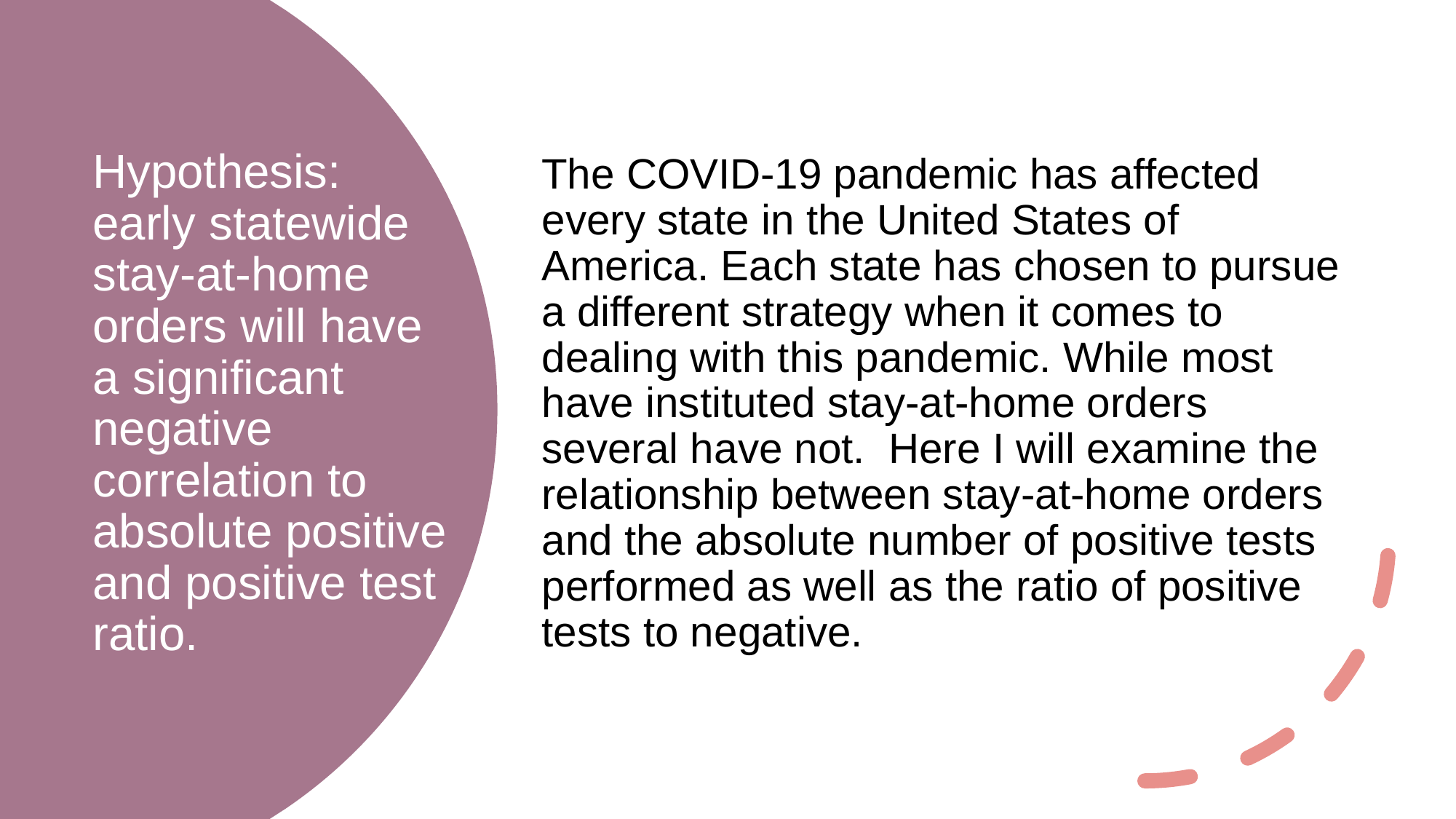

The COVID-19 pandemic has affected every state in the United States of America. Each state has chosen to pursue a different strategy when it comes to dealing with this pandemic. While most have instituted stay-at-home orders several have not.  Here I will examine the relationship between stay-at-home orders and the absolute number of positive tests performed as well as the ratio of positive tests to negative.
# Hypothesis: early statewide stay-at-home orders will have a significant negative correlation to absolute positive and positive test ratio.